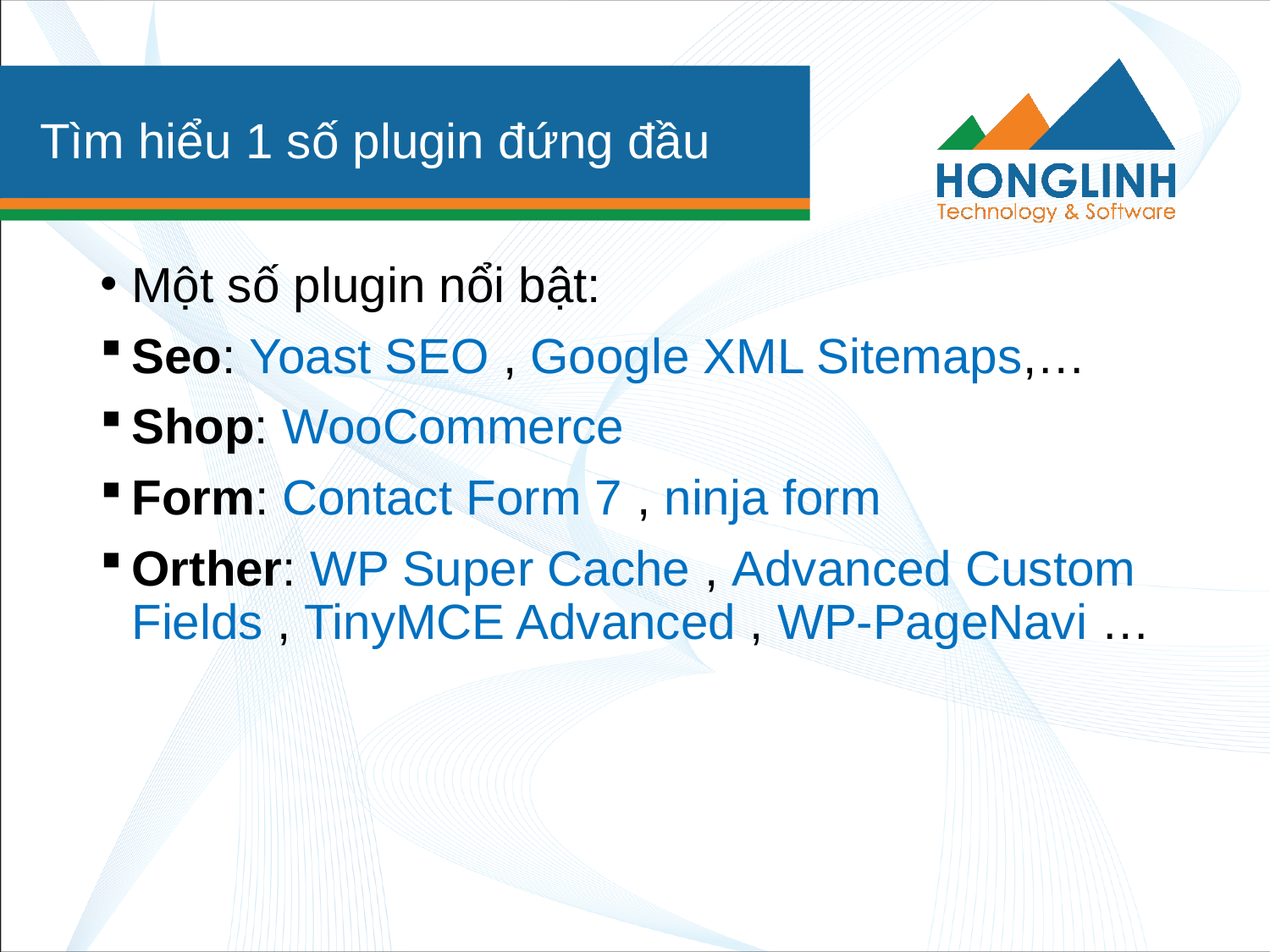

# Tìm hiểu 1 số plugin đứng đầu
Một số plugin nổi bật:
Seo: Yoast SEO , Google XML Sitemaps,…
Shop: WooCommerce
Form: Contact Form 7 , ninja form
Orther: WP Super Cache , Advanced Custom Fields , TinyMCE Advanced , WP-PageNavi …